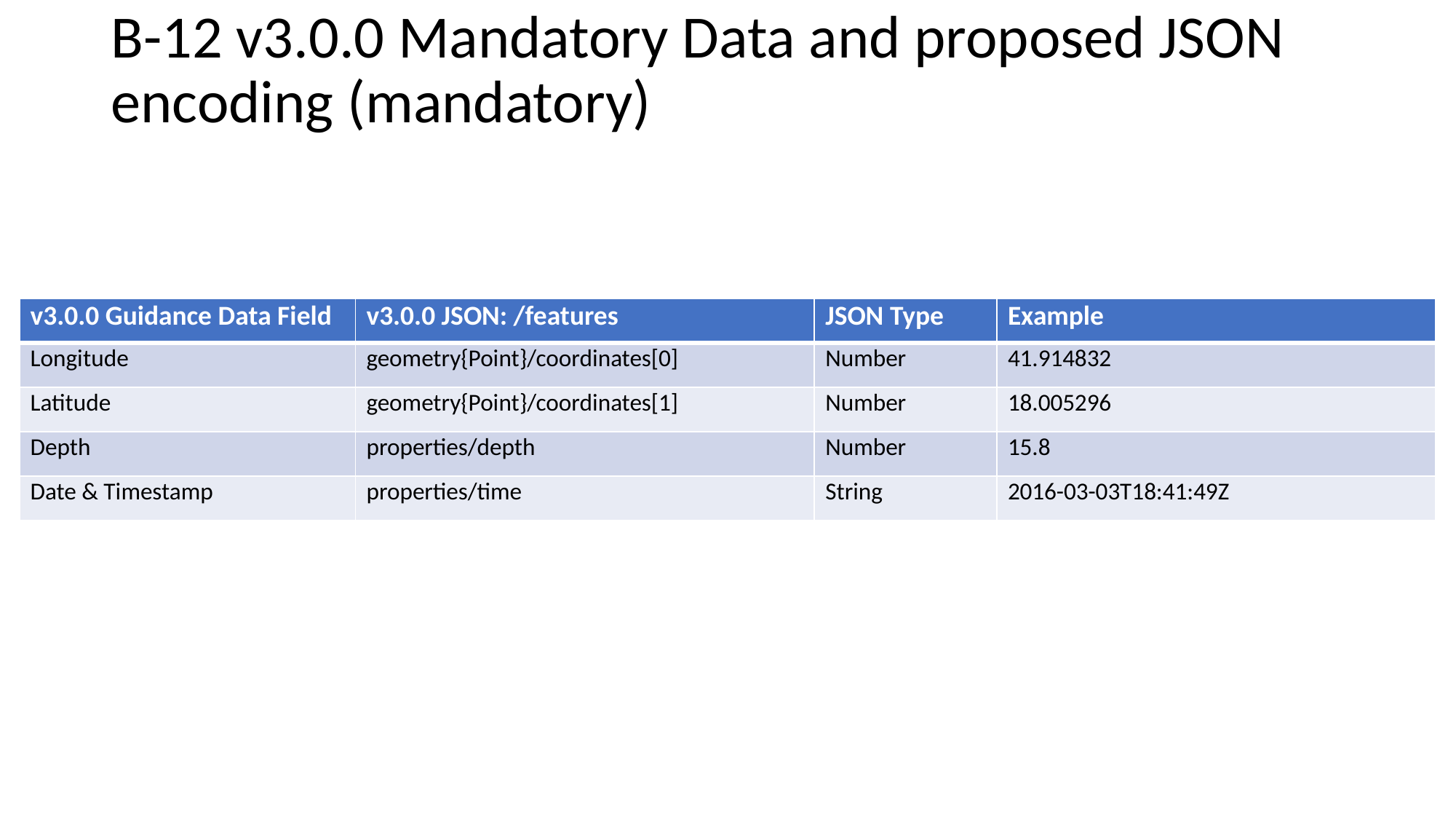

# B-12 v3.0.0 Mandatory Data and proposed JSON encoding (mandatory)
| v3.0.0 Guidance Data Field | v3.0.0 JSON: /features | JSON Type | Example |
| --- | --- | --- | --- |
| Longitude | geometry{Point}/coordinates[0] | Number | 41.914832 |
| Latitude | geometry{Point}/coordinates[1] | Number | 18.005296 |
| Depth | properties/depth | Number | 15.8 |
| Date & Timestamp | properties/time | String | 2016-03-03T18:41:49Z |